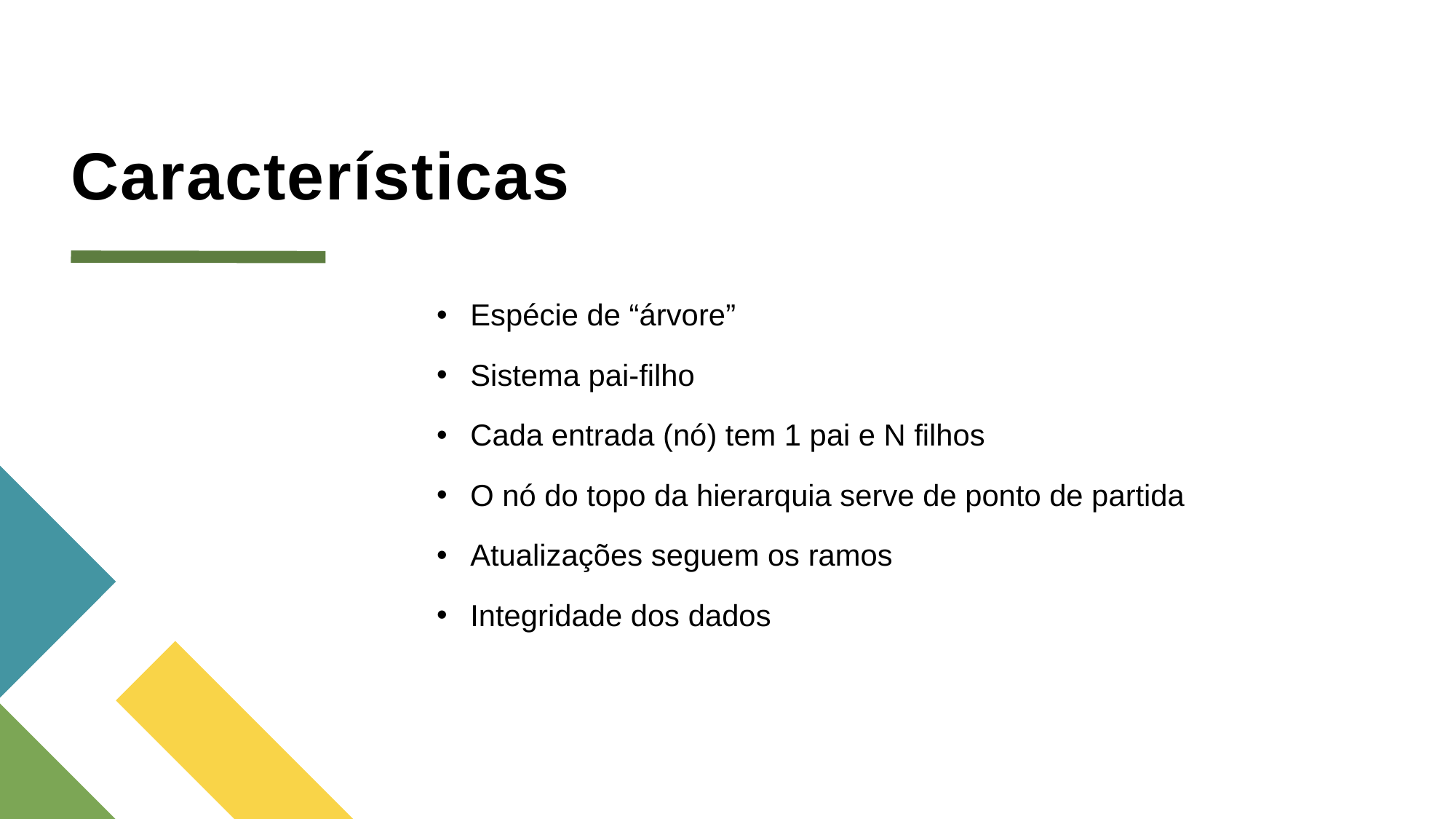

# Características
Espécie de “árvore”
Sistema pai-filho
Cada entrada (nó) tem 1 pai e N filhos
O nó do topo da hierarquia serve de ponto de partida
Atualizações seguem os ramos
Integridade dos dados